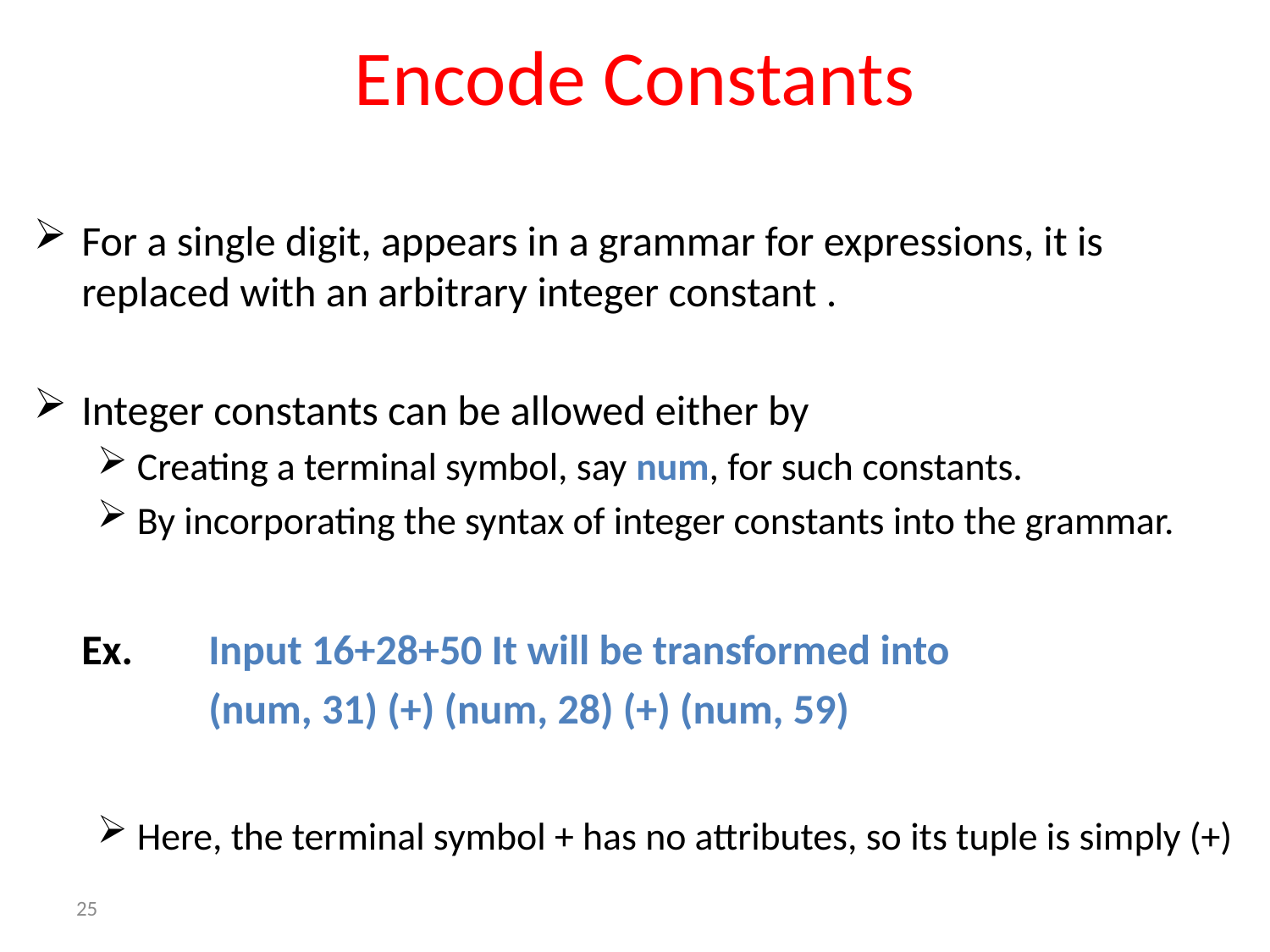

# Encode Constants

For a single digit, appears in a grammar for expressions, it is replaced with an arbitrary integer constant .

Integer constants can be allowed either by
Creating a terminal symbol, say num, for such constants.
By incorporating the syntax of integer constants into the grammar.

	Ex. 	Input 16+28+50 It will be transformed into
		(num, 31) (+) (num, 28) (+) (num, 59)

Here, the terminal symbol + has no attributes, so its tuple is simply (+)

25